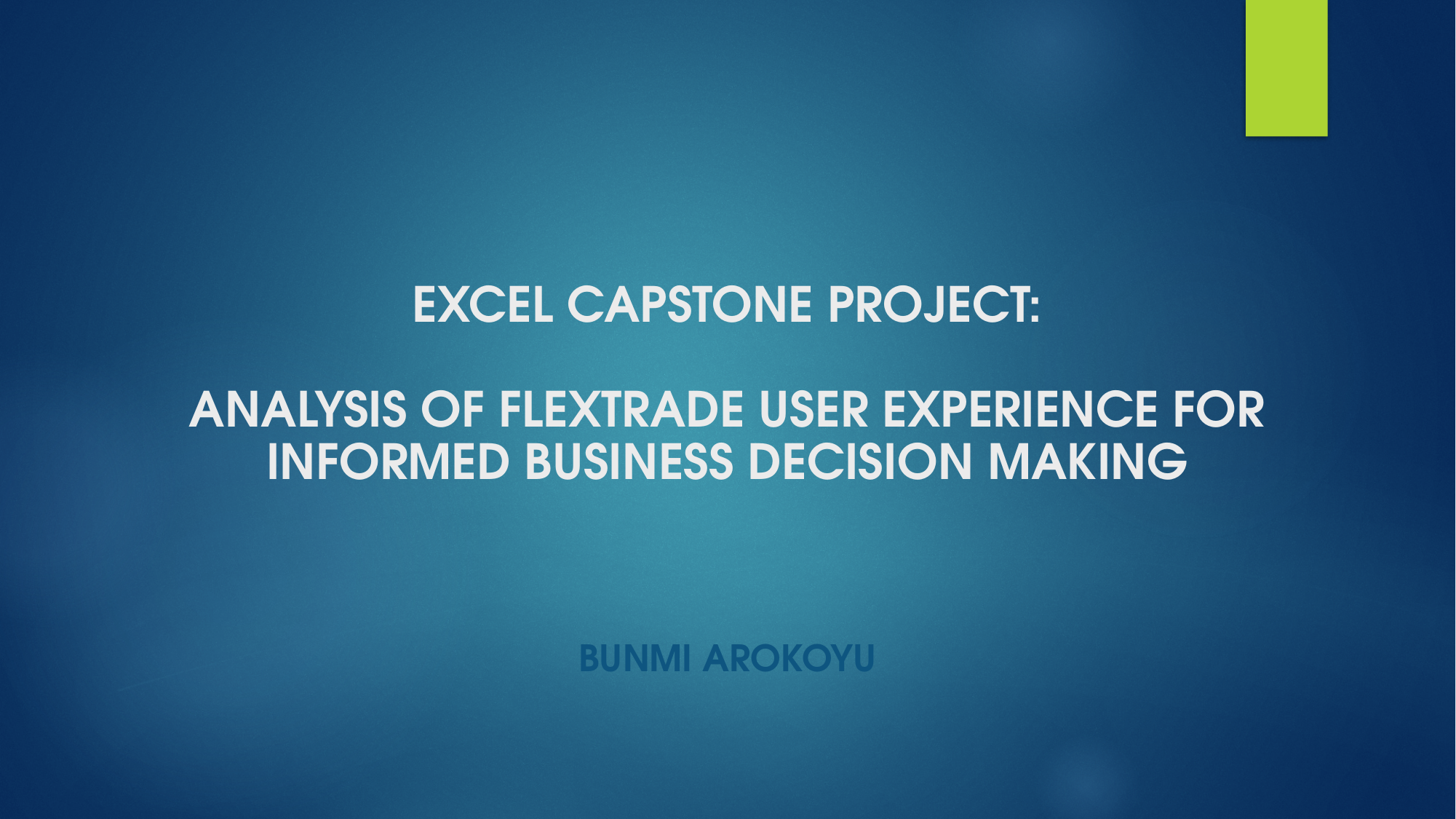

# EXCEL CAPSTONE PROJECT: ANALYSIS OF FLEXTRADE USER EXPERIENCE FOR INFORMED BUSINESS DECISION MAKING

BUNMI AROKOYU